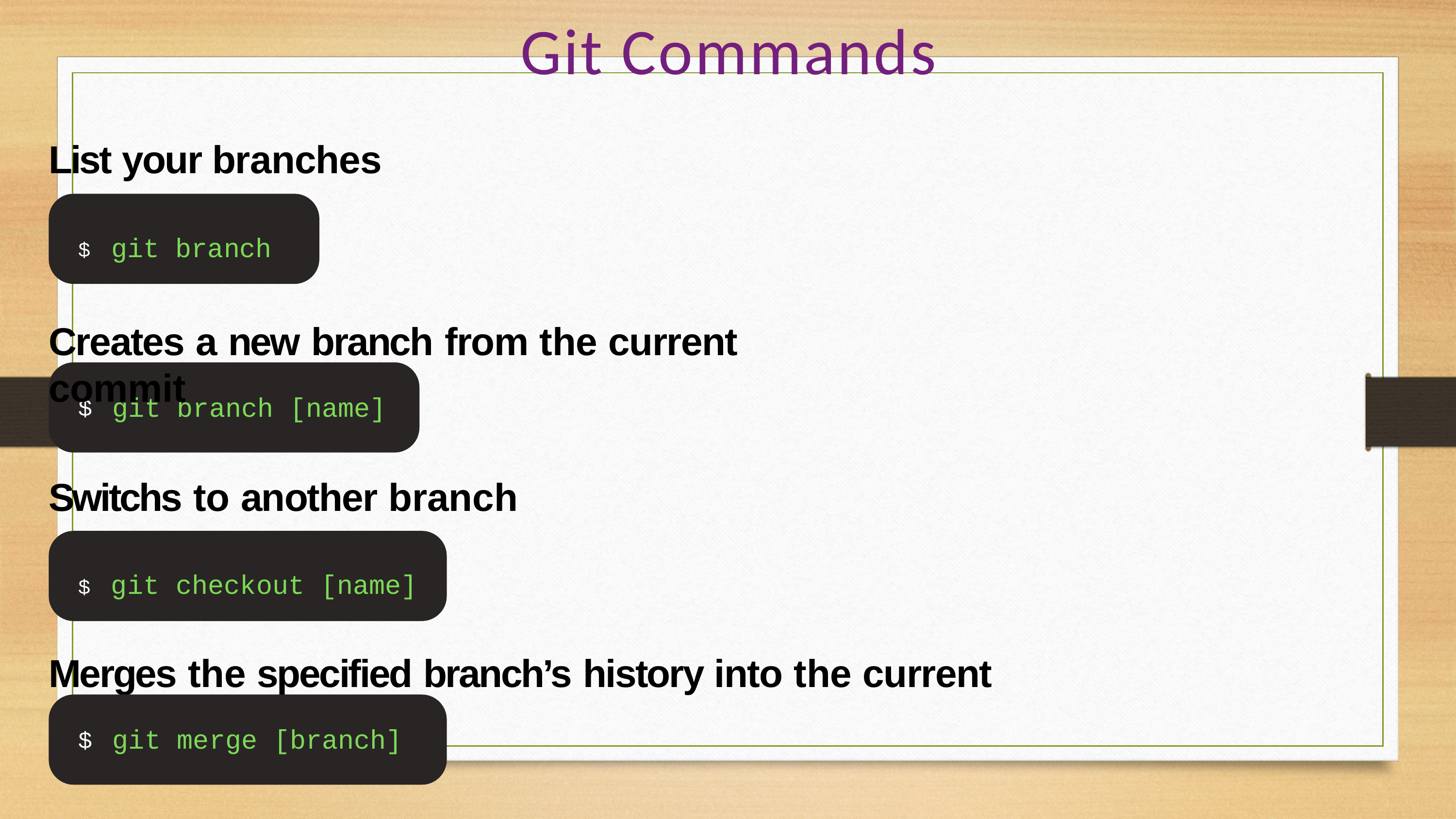

# Git Commands
List your branches
$ git branch

Creates a new branch from the current commit

git branch [name]
$
Switchs to another branch
$ git checkout [name]

Merges the specified branch’s history into the current one

git merge [branch]
$